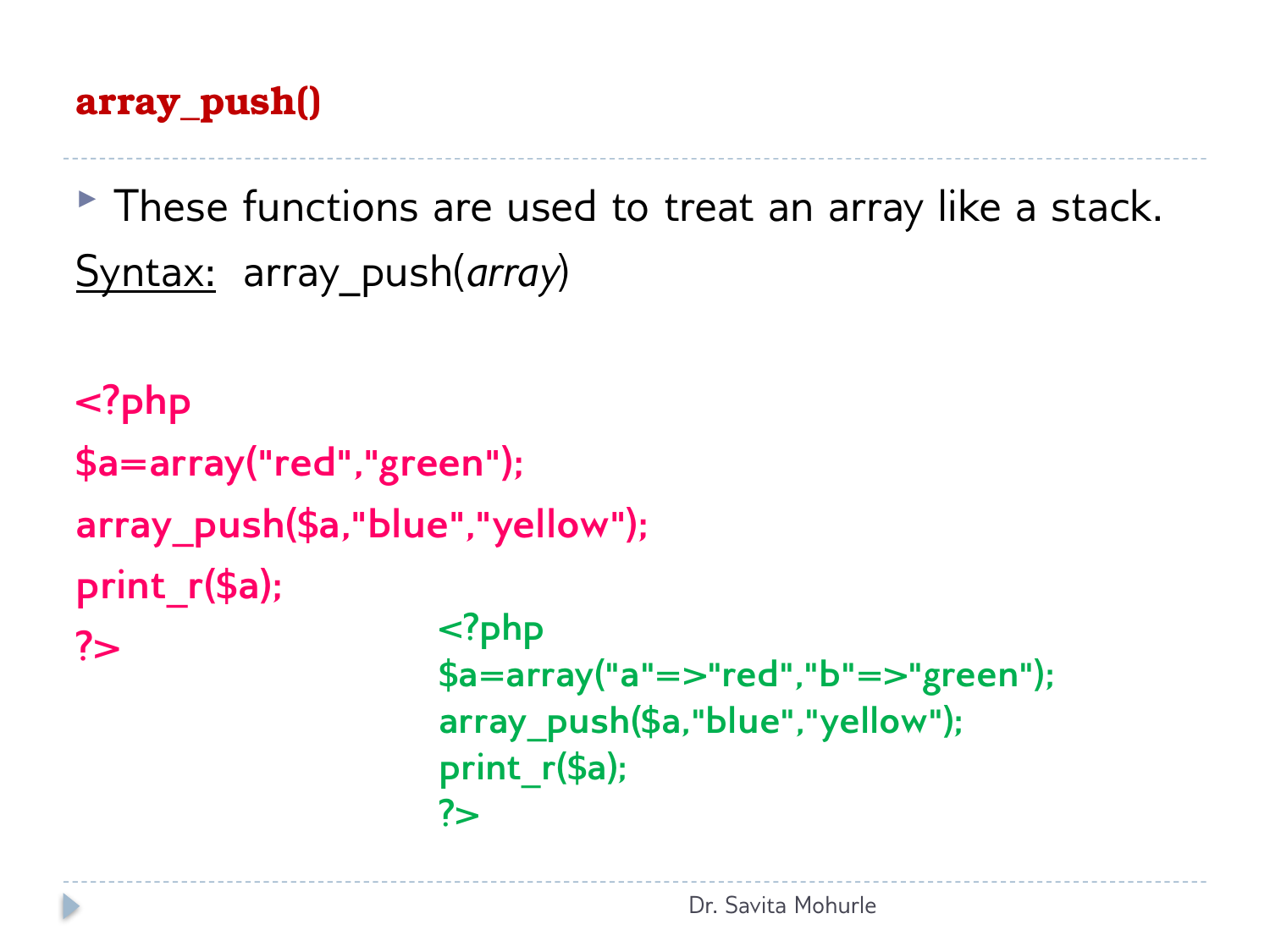

# array_push()
These functions are used to treat an array like a stack.
Syntax:  array_push(array)

<?php
$a=array("red","green");
array_push($a,"blue","yellow");
print_r($a);
?>
<?php
$a=array("a"=>"red","b"=>"green");
array_push($a,"blue","yellow");
print_r($a);
?>
Dr. Savita Mohurle